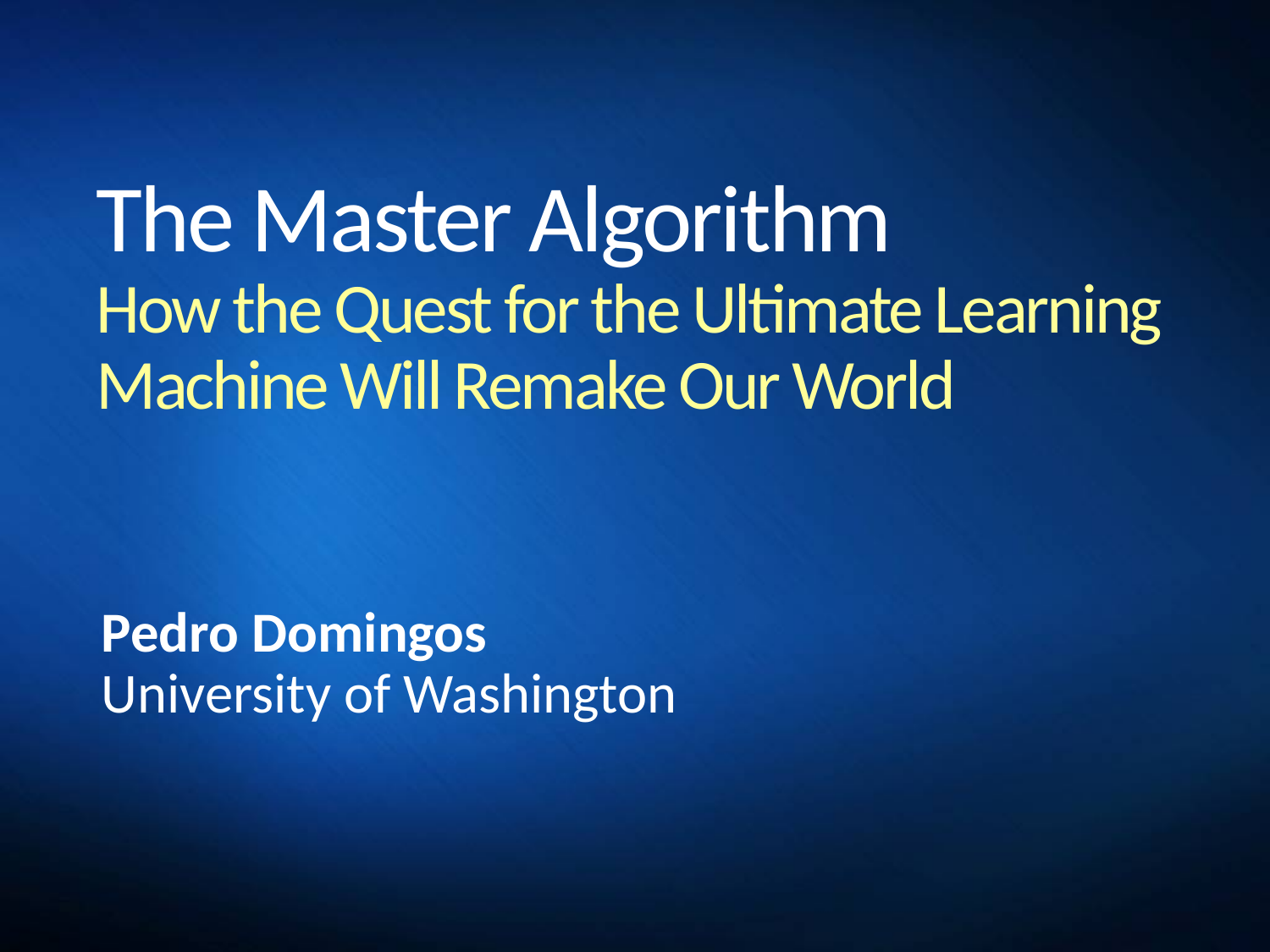

# The Master Algorithm How the Quest for the Ultimate Learning Machine Will Remake Our World
Pedro Domingos
University of Washington